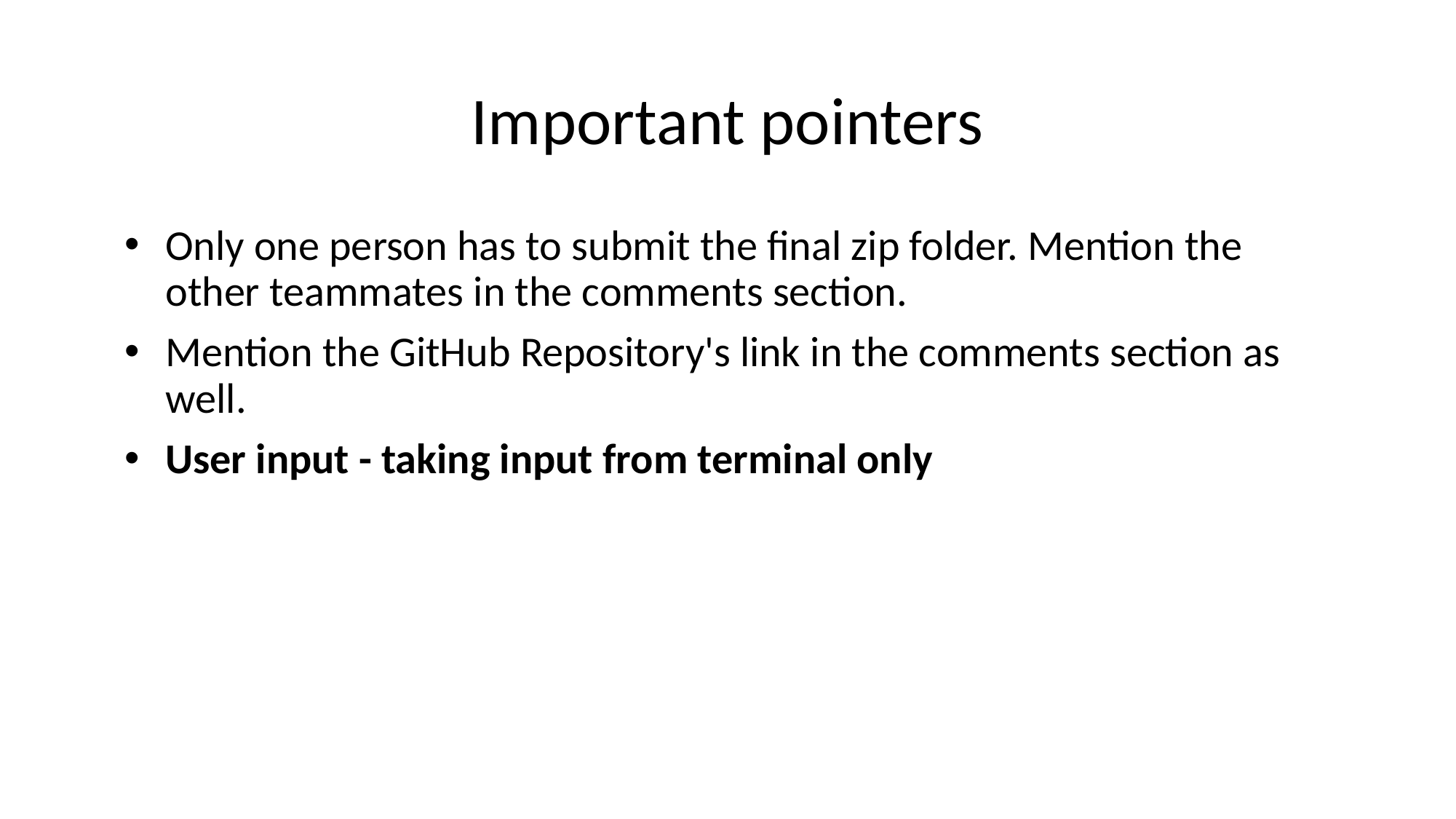

# Important pointers
Only one person has to submit the final zip folder. Mention the other teammates in the comments section.
Mention the GitHub Repository's link in the comments section as well.
User input - taking input from terminal only